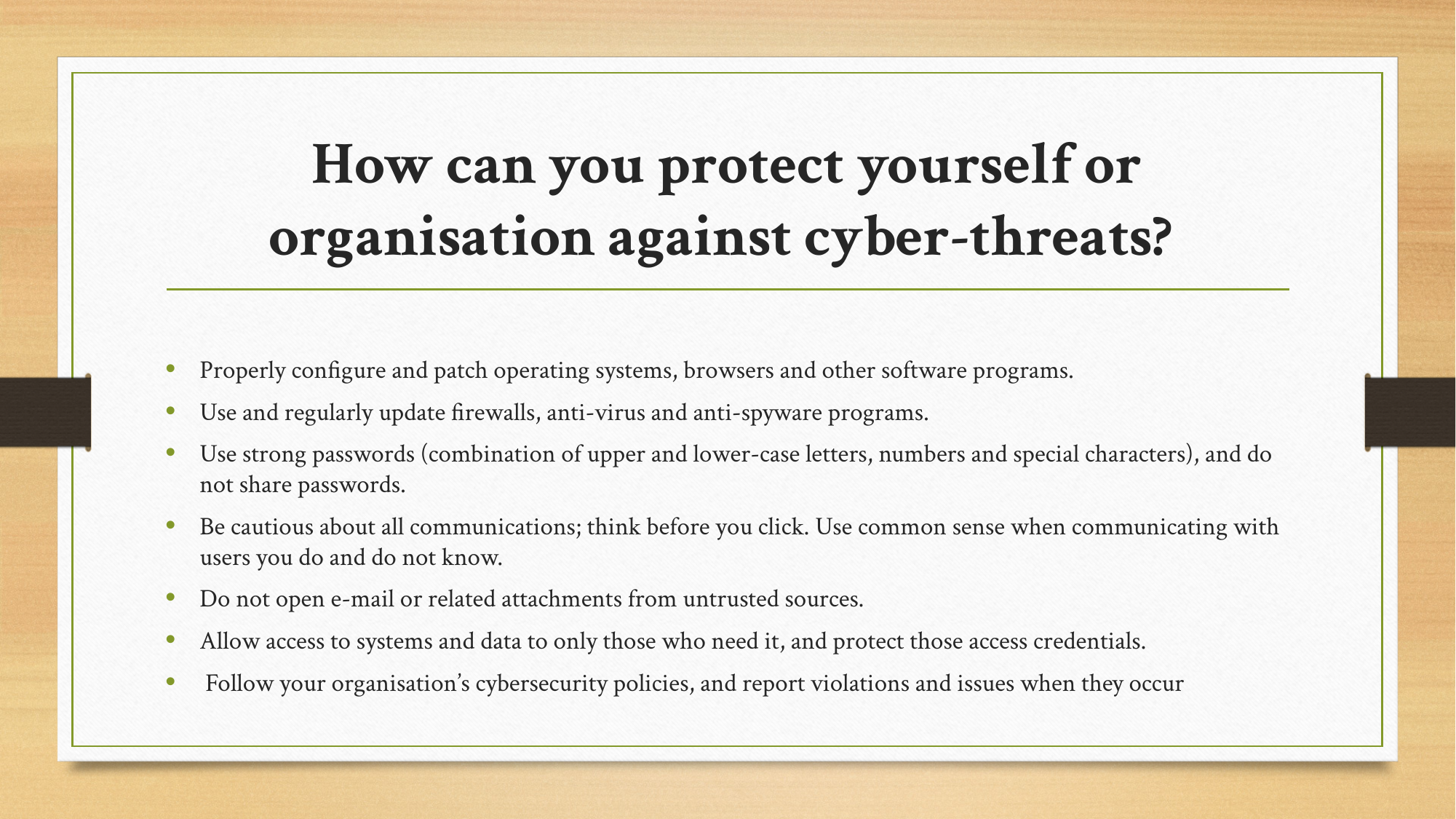

# How can you protect yourself or organisation against cyber-threats?

Properly configure and patch operating systems, browsers and other software programs.
Use and regularly update firewalls, anti-virus and anti-spyware programs.
Use strong passwords (combination of upper and lower-case letters, numbers and special characters), and do not share passwords.
Be cautious about all communications; think before you click. Use common sense when communicating with users you do and do not know.
Do not open e-mail or related attachments from untrusted sources.
Allow access to systems and data to only those who need it, and protect those access credentials.
 Follow your organisation’s cybersecurity policies, and report violations and issues when they occur